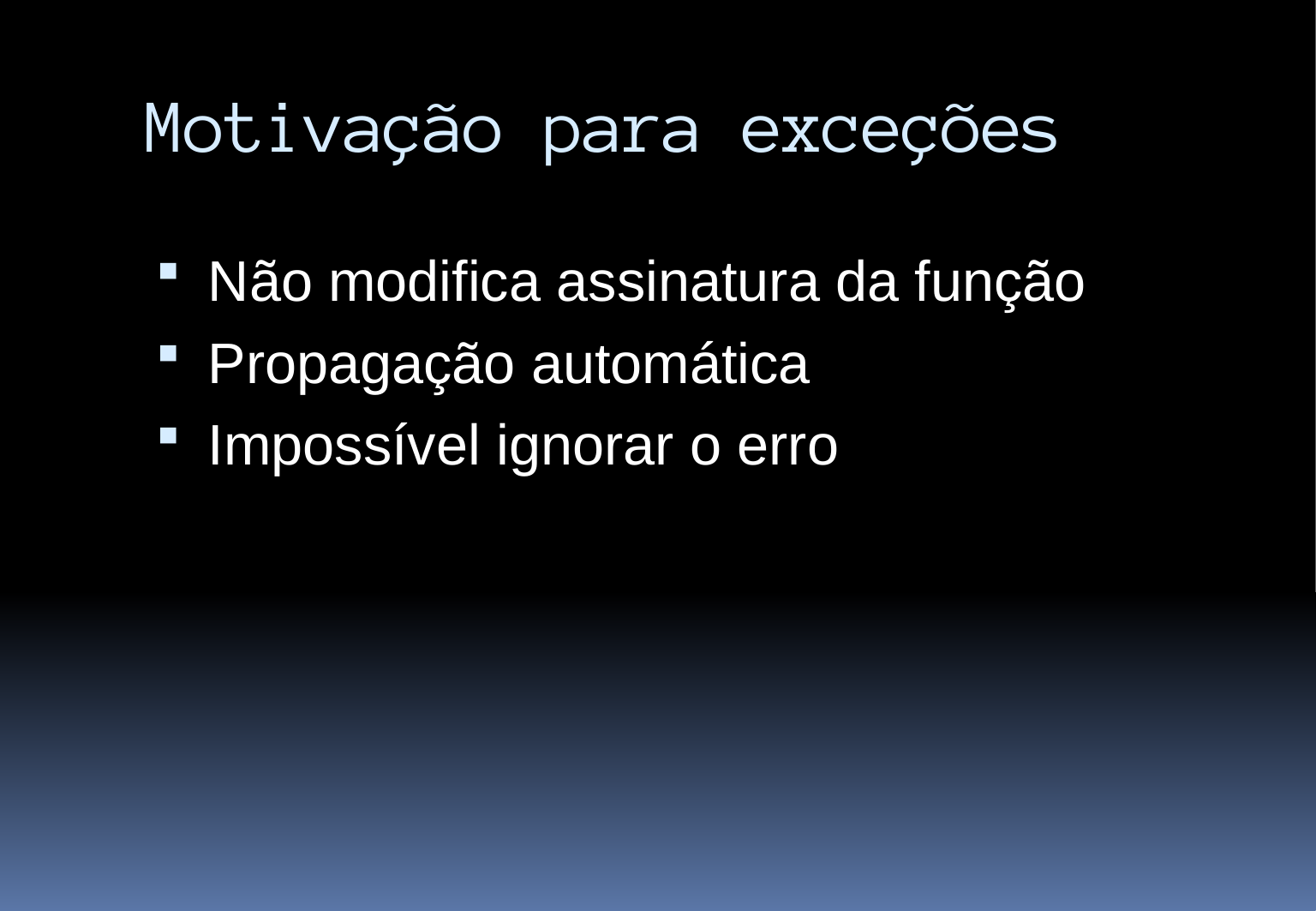

# Motivação para exceções
Não modifica assinatura da função
Propagação automática
Impossível ignorar o erro